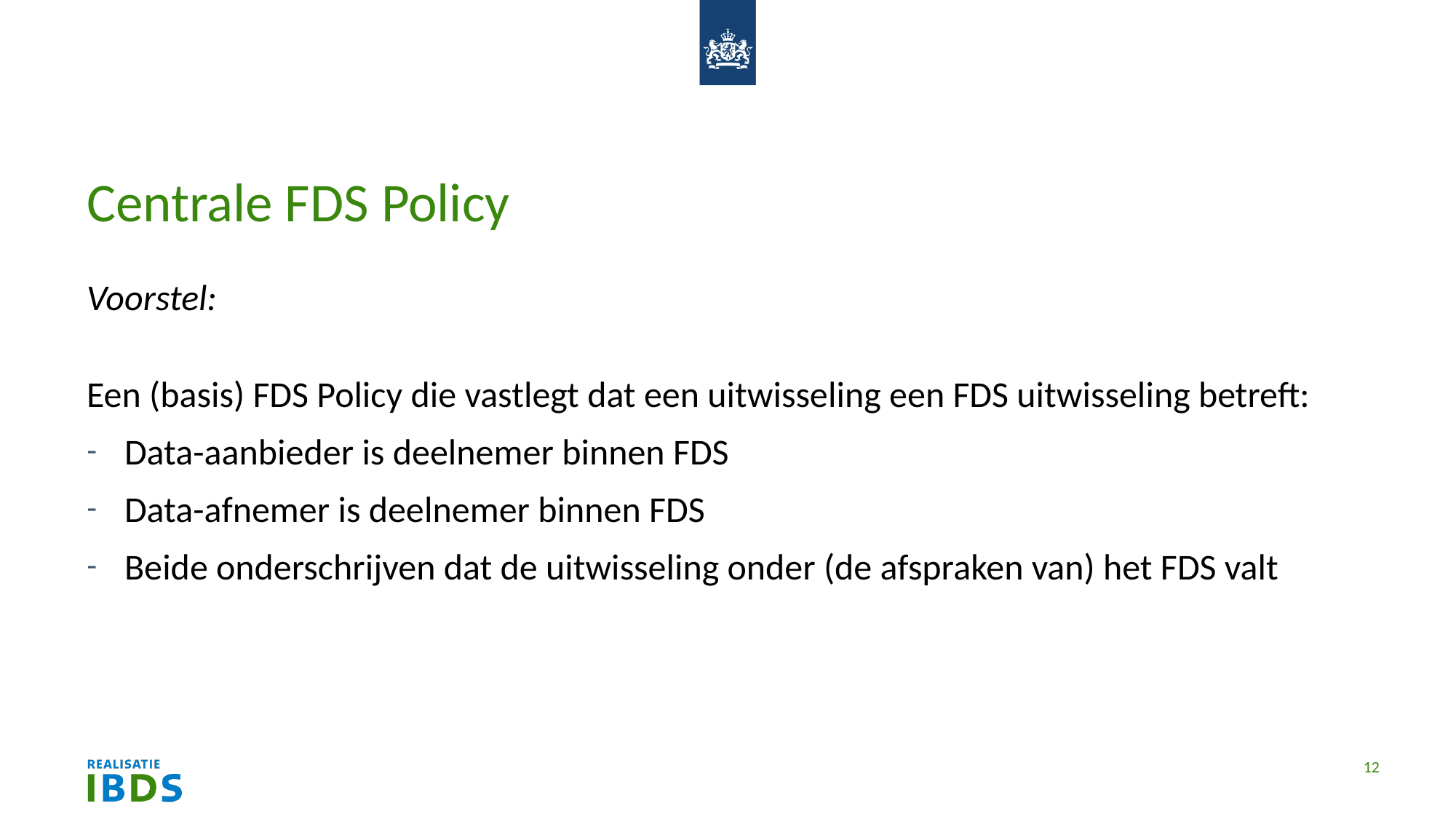

# Centrale FDS Policy
Voorstel:
Een (basis) FDS Policy die vastlegt dat een uitwisseling een FDS uitwisseling betreft:
Data-aanbieder is deelnemer binnen FDS
Data-afnemer is deelnemer binnen FDS
Beide onderschrijven dat de uitwisseling onder (de afspraken van) het FDS valt

12